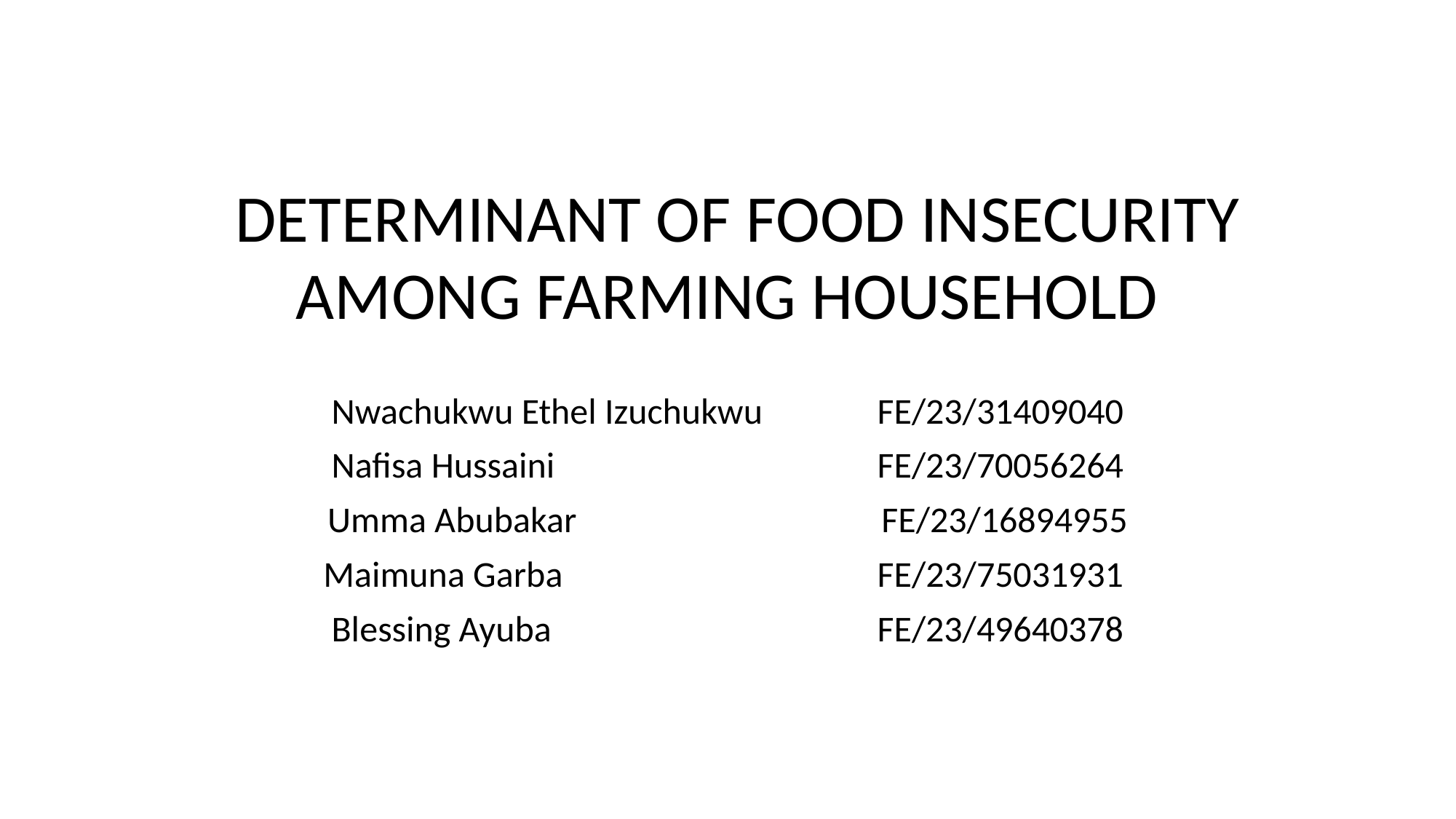

# DETERMINANT OF FOOD INSECURITY AMONG FARMING HOUSEHOLD
Nwachukwu Ethel Izuchukwu 	FE/23/31409040
Nafisa Hussaini  			FE/23/70056264
Umma Abubakar 			 FE/23/16894955
Maimuna Garba			 FE/23/75031931
Blessing Ayuba 			FE/23/49640378